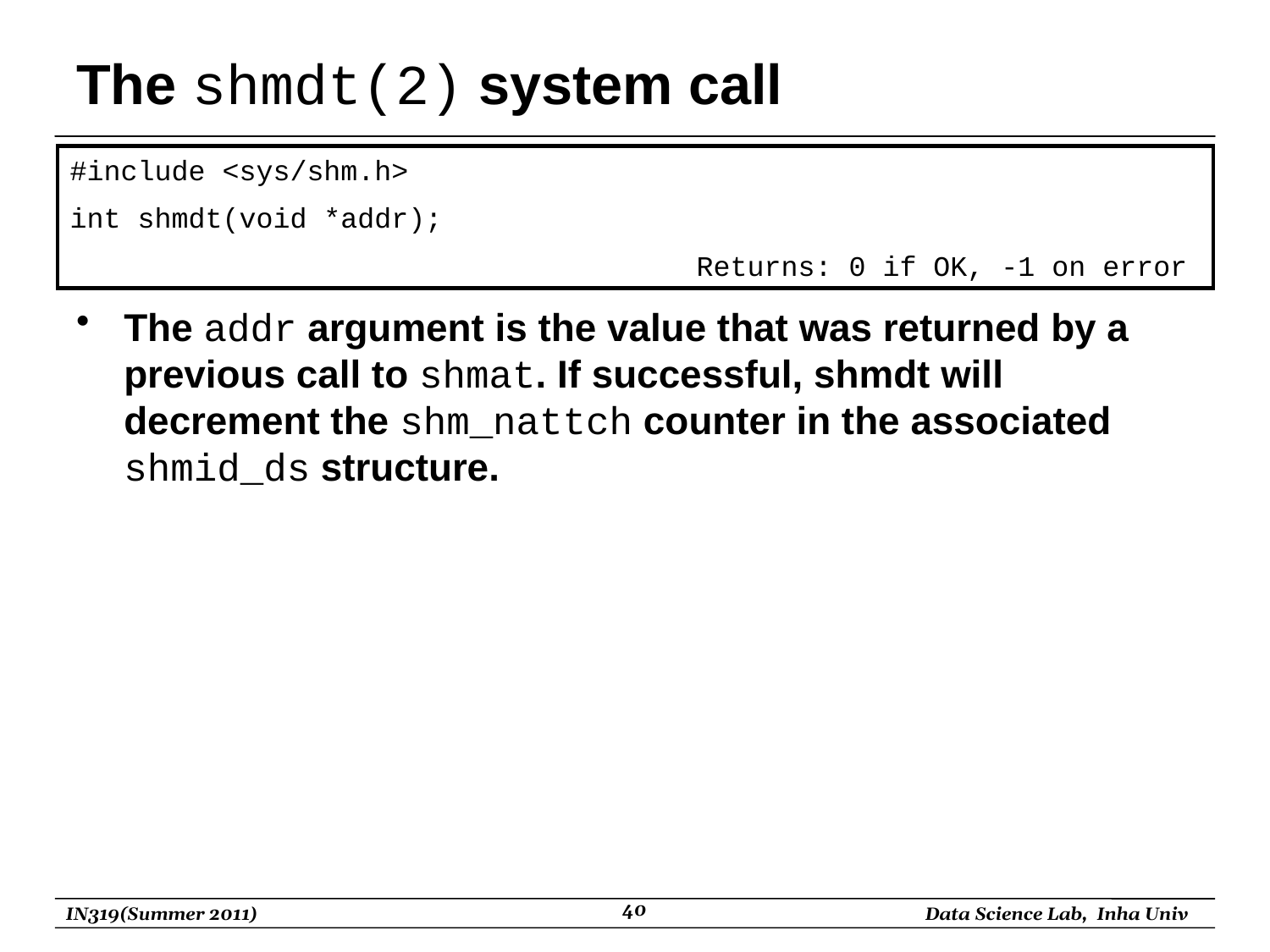

# The shmdt(2) system call
#include <sys/shm.h>
int shmdt(void *addr);
				       Returns: 0 if OK, -1 on error
The addr argument is the value that was returned by a previous call to shmat. If successful, shmdt will decrement the shm_nattch counter in the associated shmid_ds structure.
40